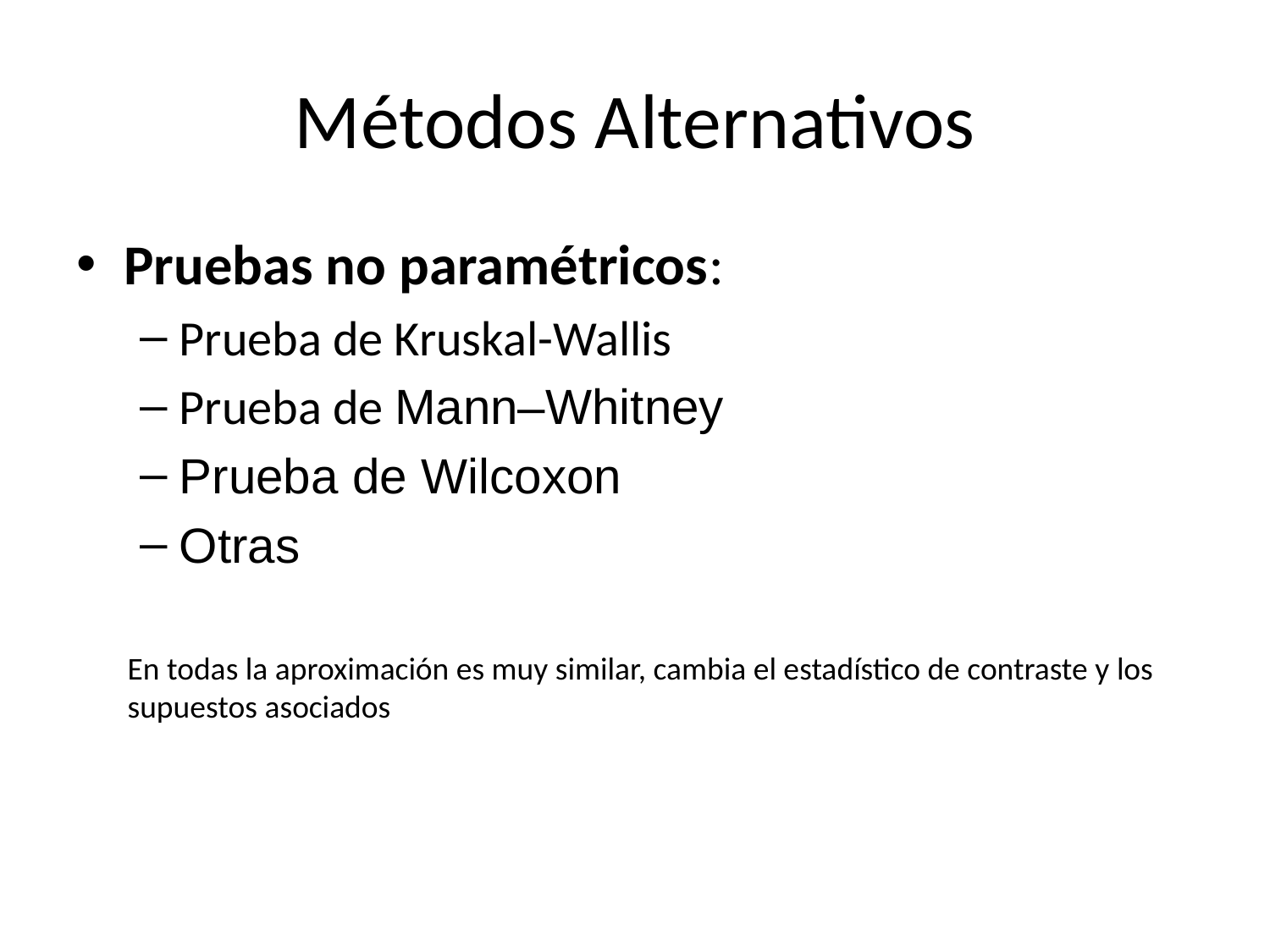

# Métodos Alternativos
Pruebas no paramétricos:
Prueba de Kruskal-Wallis
Prueba de Mann–Whitney
Prueba de Wilcoxon
Otras
En todas la aproximación es muy similar, cambia el estadístico de contraste y los supuestos asociados